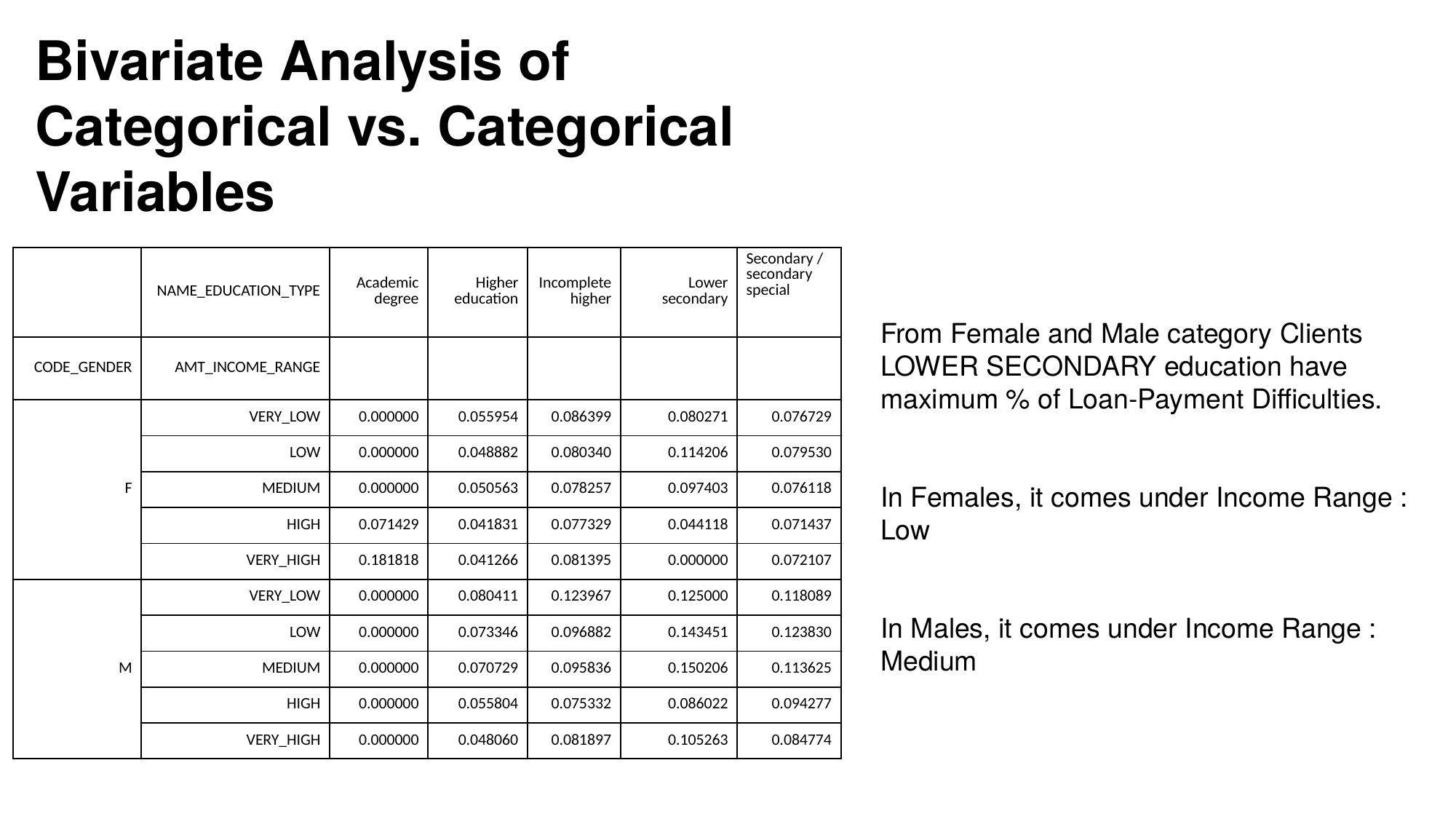

Bivariate Analysis of Categorical vs. Categorical Variables
|  | NAME\_EDUCATION\_TYPE | Academic degree | Higher education | Incomplete higher | Lower secondary | Secondary / secondary special |
| --- | --- | --- | --- | --- | --- | --- |
| CODE\_GENDER | AMT\_INCOME\_RANGE |  |  |  |  |  |
| F | VERY\_LOW | 0.000000 | 0.055954 | 0.086399 | 0.080271 | 0.076729 |
|  | LOW | 0.000000 | 0.048882 | 0.080340 | 0.114206 | 0.079530 |
|  | MEDIUM | 0.000000 | 0.050563 | 0.078257 | 0.097403 | 0.076118 |
|  | HIGH | 0.071429 | 0.041831 | 0.077329 | 0.044118 | 0.071437 |
|  | VERY\_HIGH | 0.181818 | 0.041266 | 0.081395 | 0.000000 | 0.072107 |
| M | VERY\_LOW | 0.000000 | 0.080411 | 0.123967 | 0.125000 | 0.118089 |
|  | LOW | 0.000000 | 0.073346 | 0.096882 | 0.143451 | 0.123830 |
|  | MEDIUM | 0.000000 | 0.070729 | 0.095836 | 0.150206 | 0.113625 |
|  | HIGH | 0.000000 | 0.055804 | 0.075332 | 0.086022 | 0.094277 |
|  | VERY\_HIGH | 0.000000 | 0.048060 | 0.081897 | 0.105263 | 0.084774 |
From Female and Male category Clients LOWER SECONDARY education have maximum % of Loan-Payment Difficulties.

In Females, it comes under Income Range : Low

In Males, it comes under Income Range : Medium